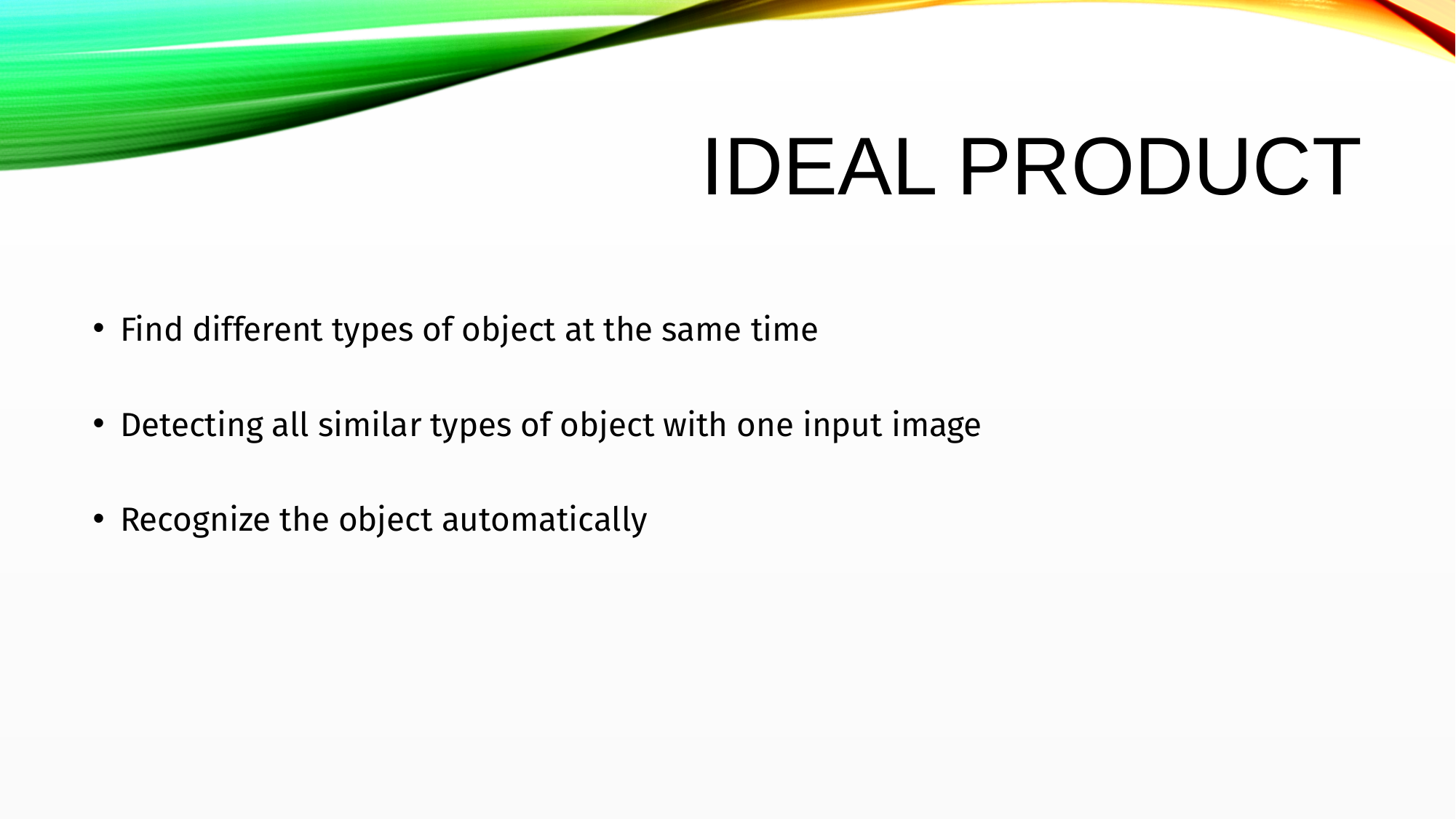

# Ideal Product
Find different types of object at the same time
Detecting all similar types of object with one input image
Recognize the object automatically